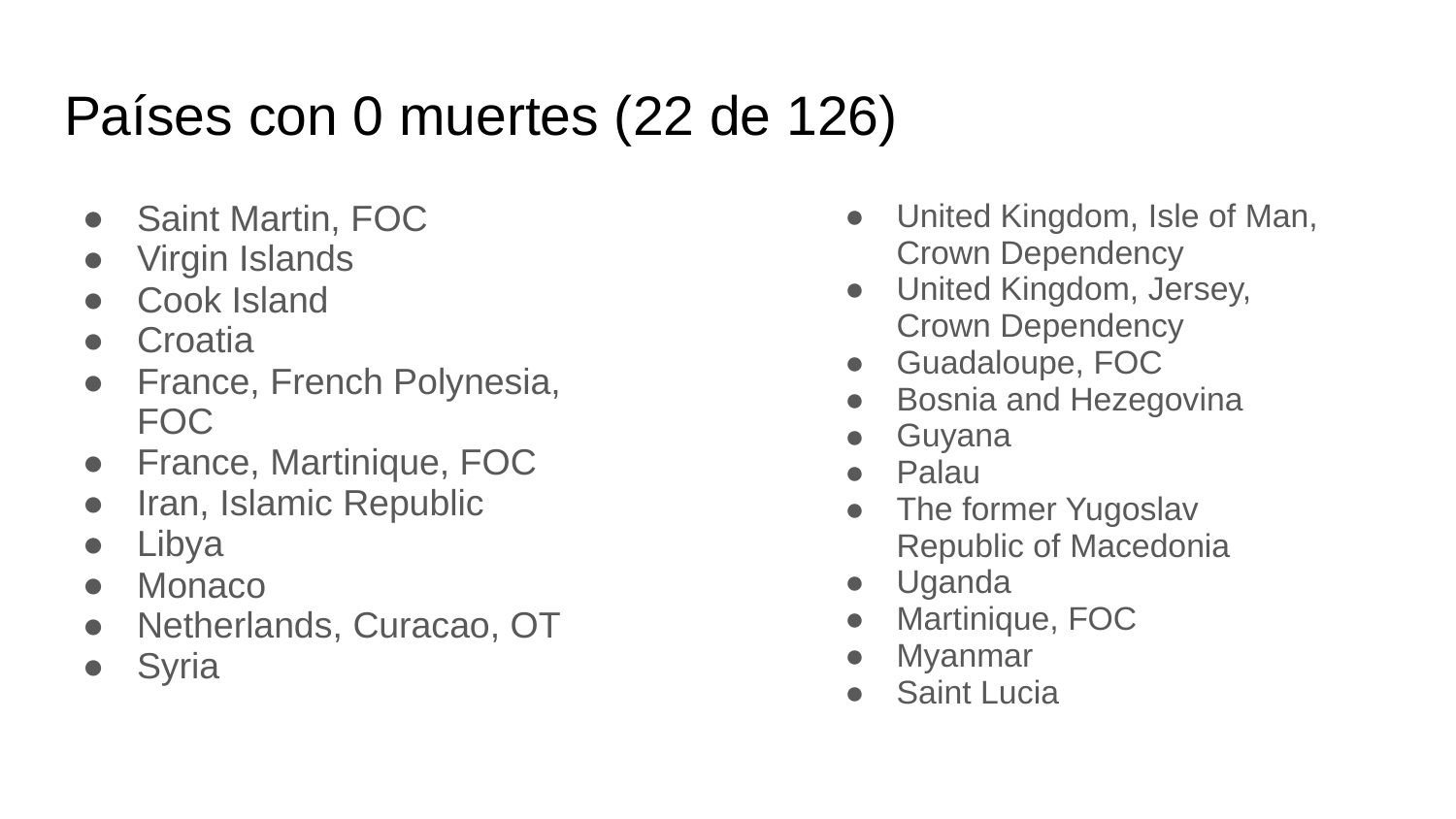

# Países con 0 muertes (22 de 126)
Saint Martin, FOC
Virgin Islands
Cook Island
Croatia
France, French Polynesia, FOC
France, Martinique, FOC
Iran, Islamic Republic
Libya
Monaco
Netherlands, Curacao, OT
Syria
United Kingdom, Isle of Man, Crown Dependency
United Kingdom, Jersey, Crown Dependency
Guadaloupe, FOC
Bosnia and Hezegovina
Guyana
Palau
The former Yugoslav Republic of Macedonia
Uganda
Martinique, FOC
Myanmar
Saint Lucia